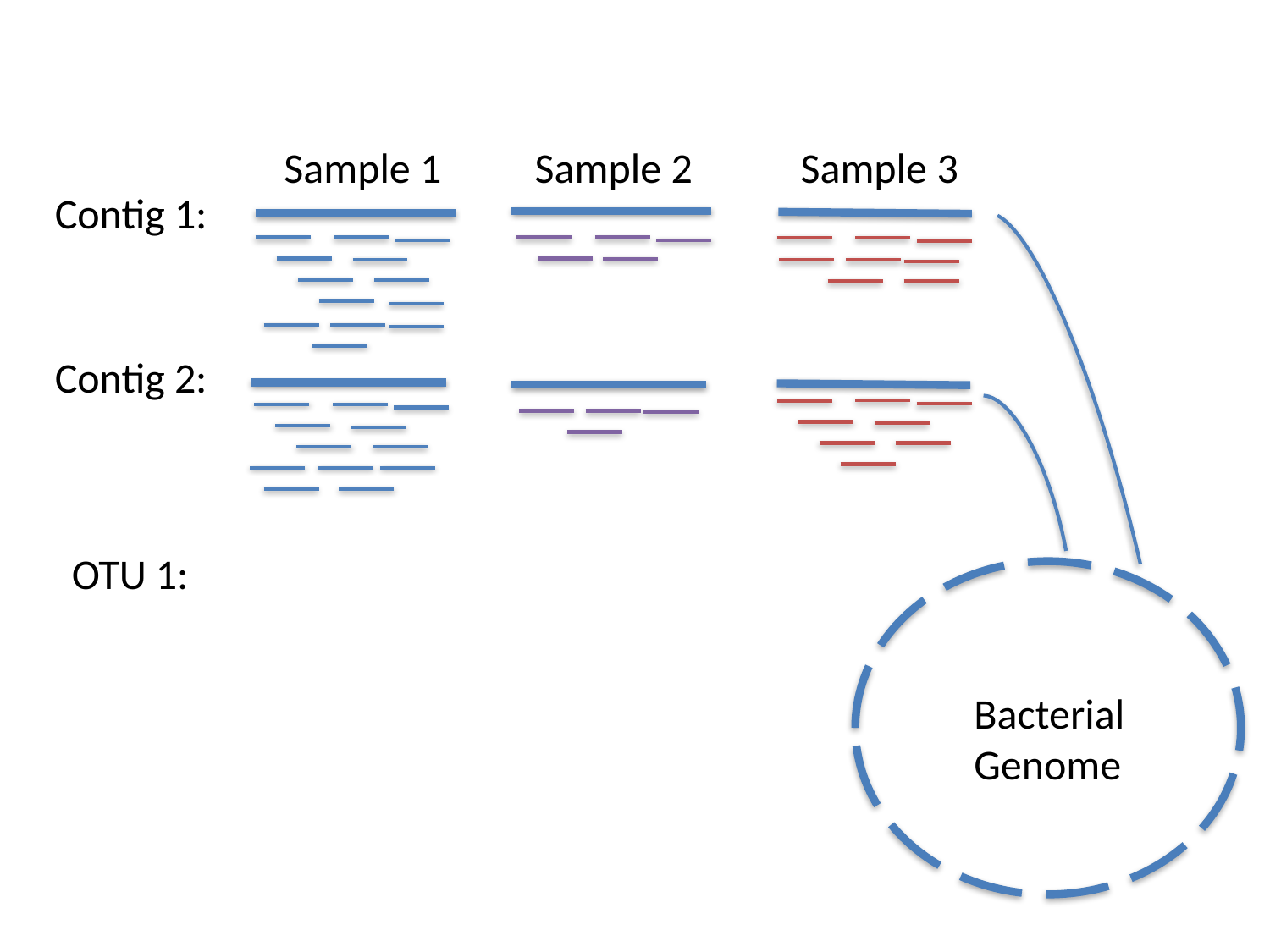

Sample 1
Sample 2
Sample 3
Contig 1:

Contig 2:

OTU 1:

Bacterial
Genome